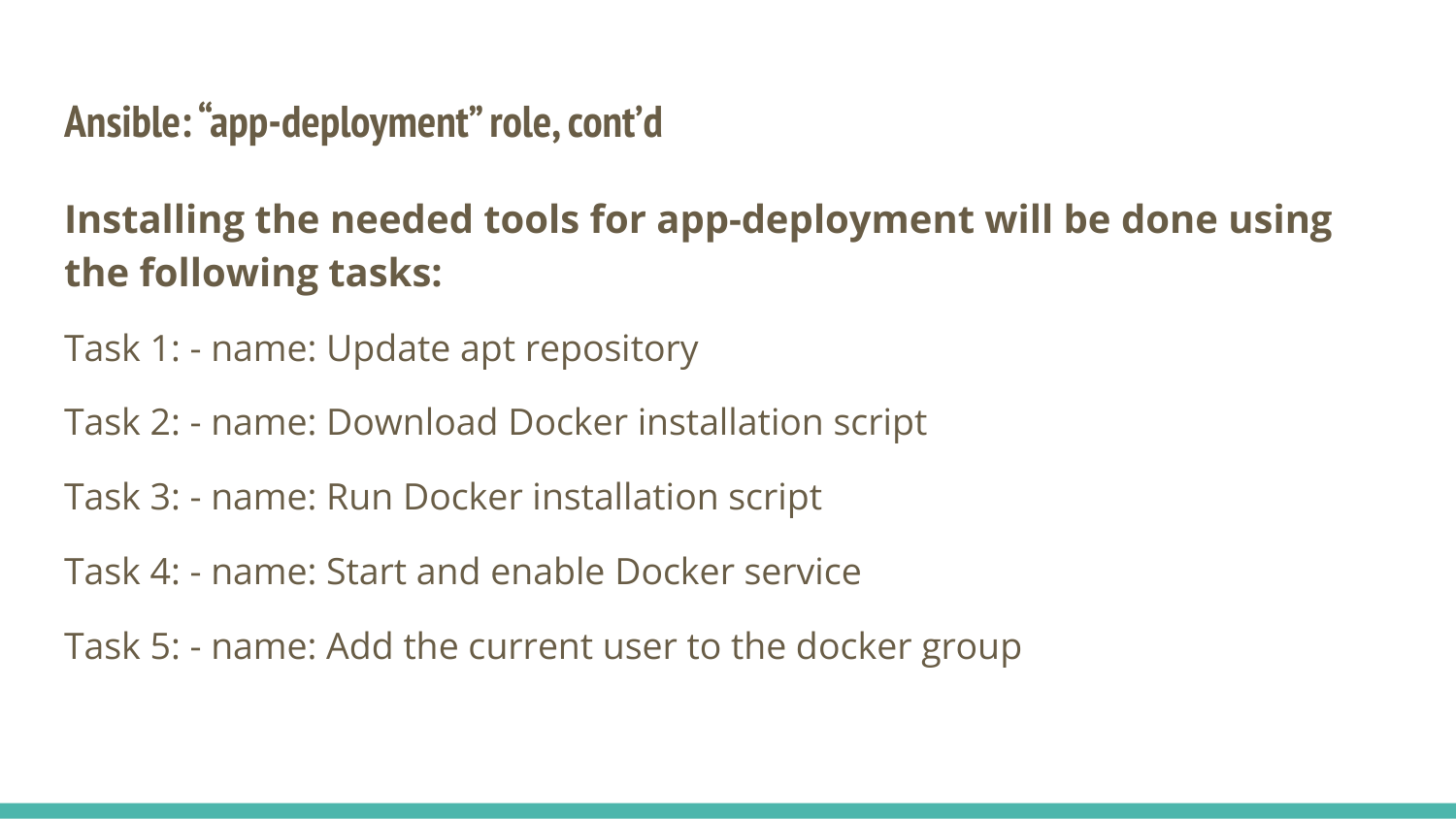

# Ansible: “app-deployment” role, cont’d
Installing the needed tools for app-deployment will be done using the following tasks:
Task 1: - name: Update apt repository
Task 2: - name: Download Docker installation script
Task 3: - name: Run Docker installation script
Task 4: - name: Start and enable Docker service
Task 5: - name: Add the current user to the docker group